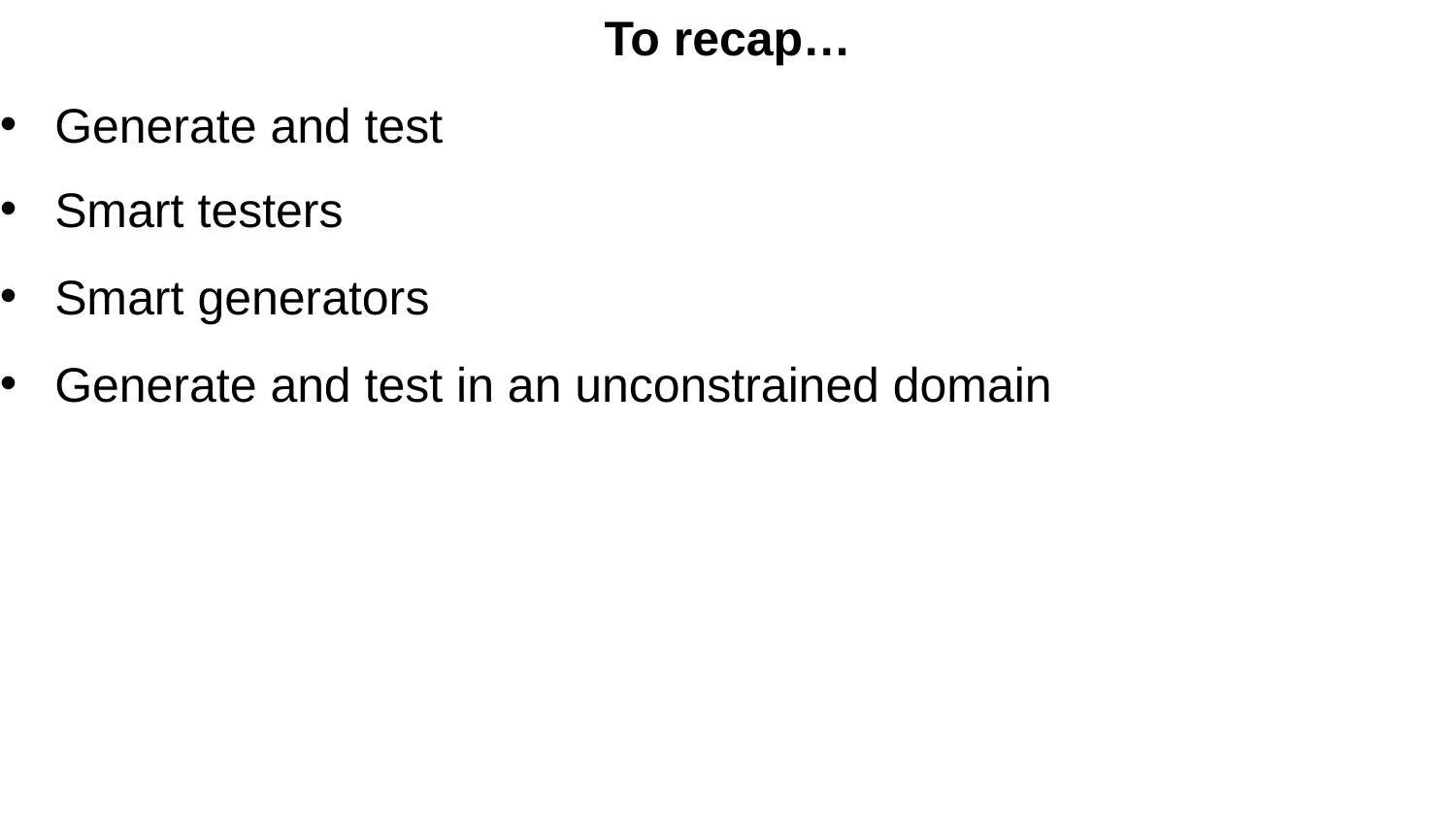

To recap…

Generate and test
Smart testers
Smart generators
Generate and test in an unconstrained domain